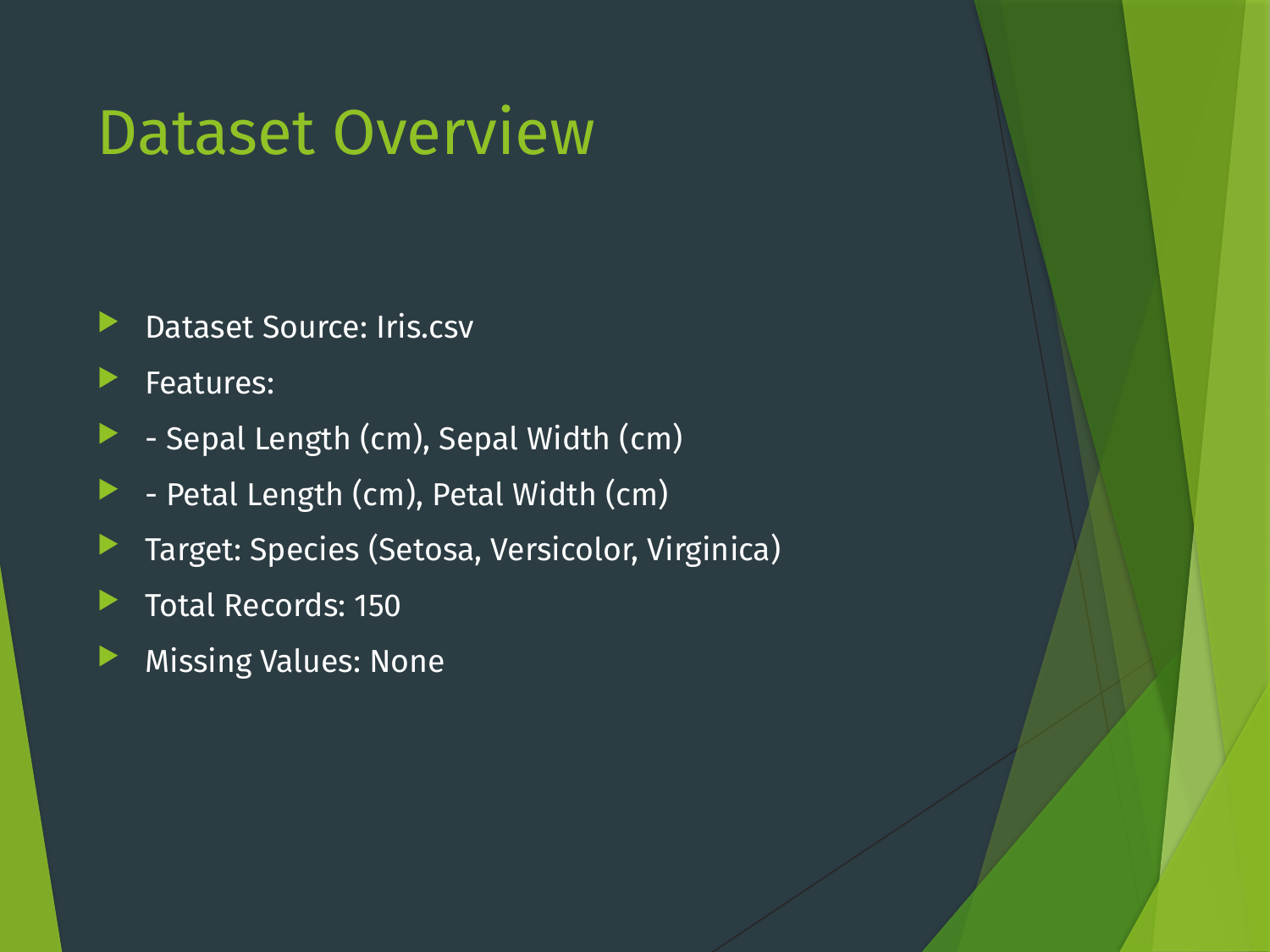

# Dataset Overview
Dataset Source: Iris.csv
Features:
- Sepal Length (cm), Sepal Width (cm)
- Petal Length (cm), Petal Width (cm)
Target: Species (Setosa, Versicolor, Virginica)
Total Records: 150
Missing Values: None